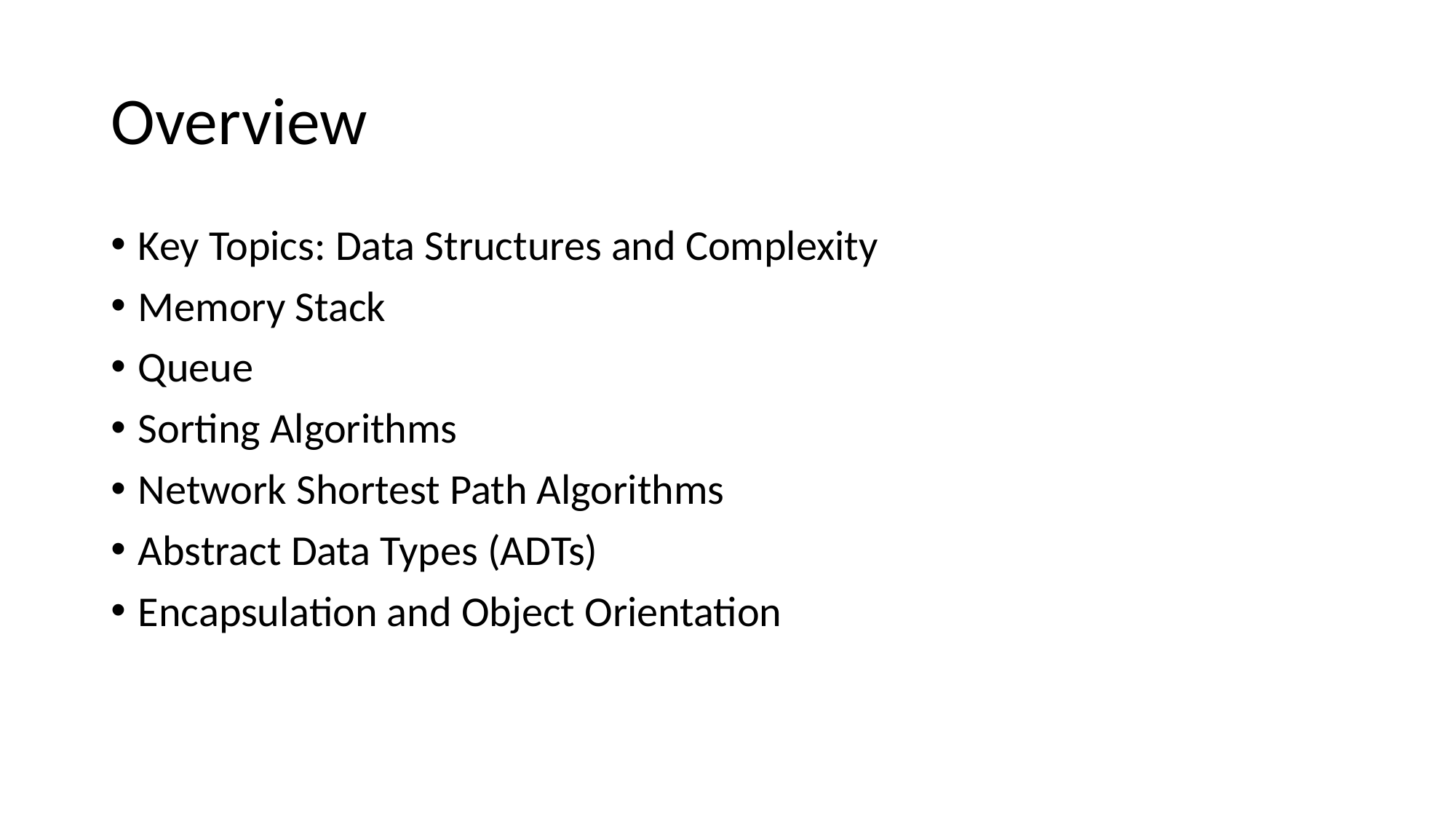

# Overview
Key Topics: Data Structures and Complexity
Memory Stack
Queue
Sorting Algorithms
Network Shortest Path Algorithms
Abstract Data Types (ADTs)
Encapsulation and Object Orientation